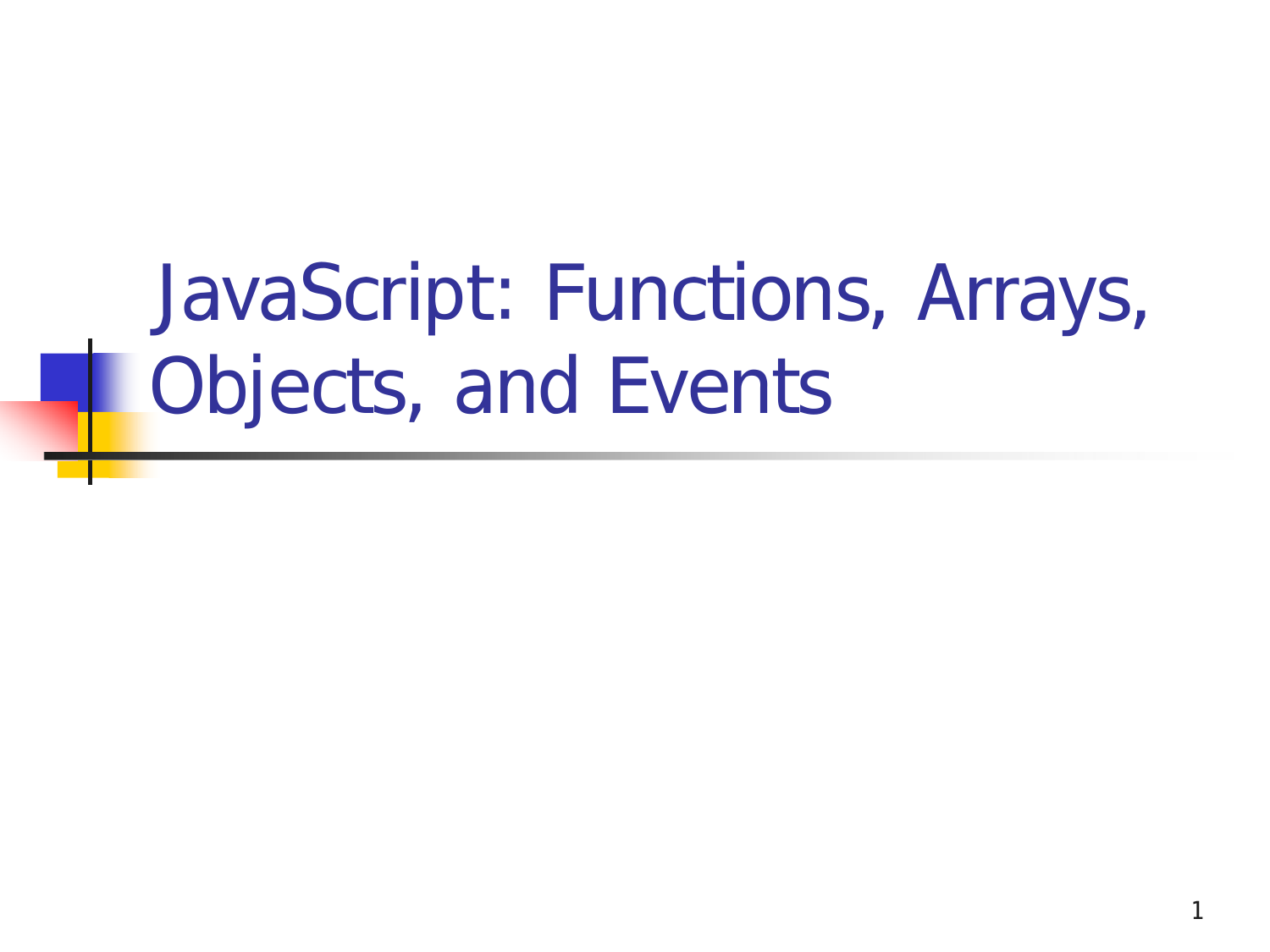

# JavaScript: Functions, Arrays,
Objects, and Events

1